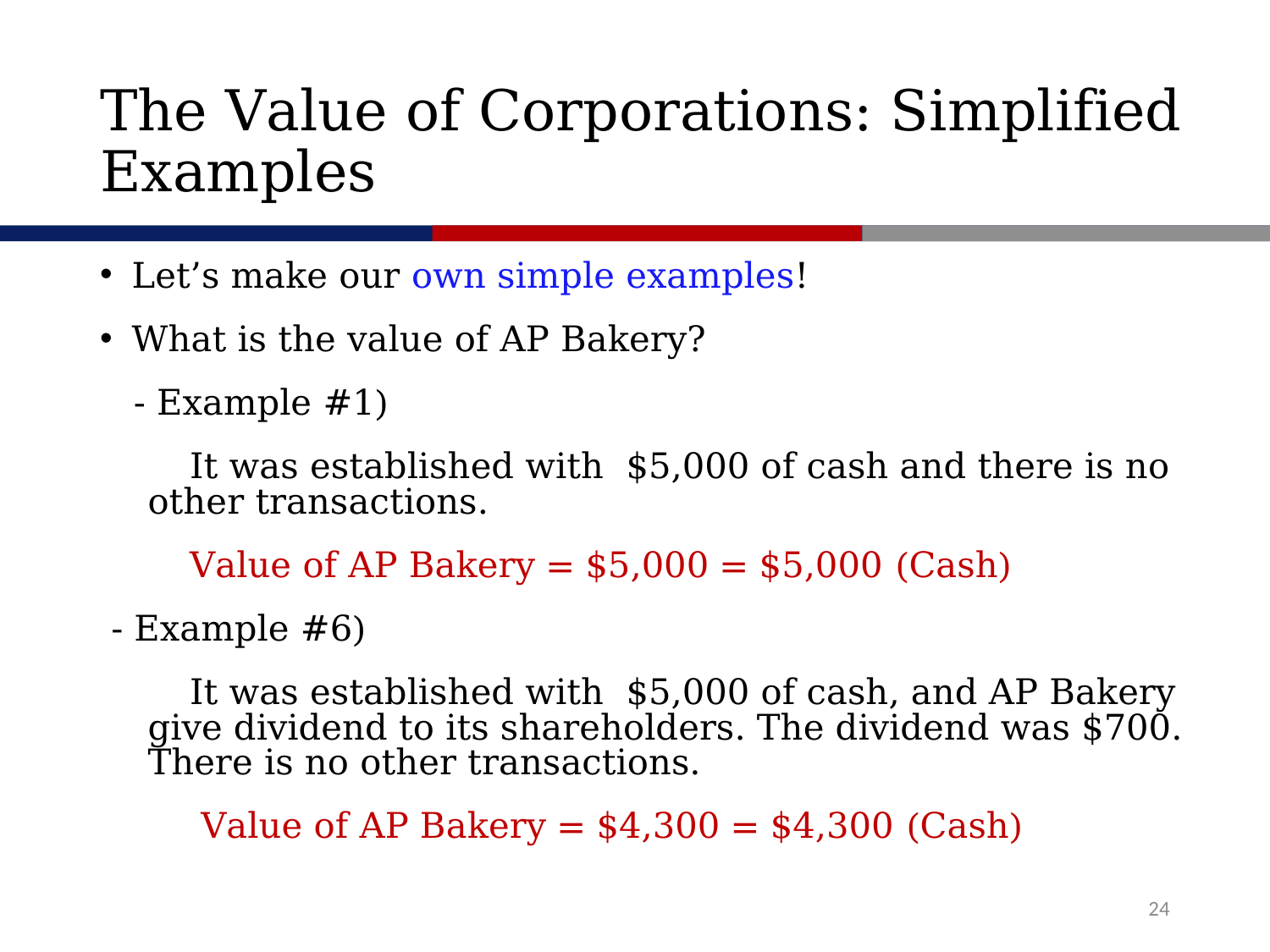

# The Value of Corporations: Simplified Examples
Let’s make our own simple examples!
What is the value of AP Bakery?
   - Example #1)
        It was established with  $5,000 of cash and there is no other transactions.
        Value of AP Bakery = $5,000 = $5,000 (Cash)
 - Example #6)
        It was established with  $5,000 of cash, and AP Bakery give dividend to its shareholders. The dividend was $700. There is no other transactions.
         Value of AP Bakery = $4,300 = $4,300 (Cash)
24